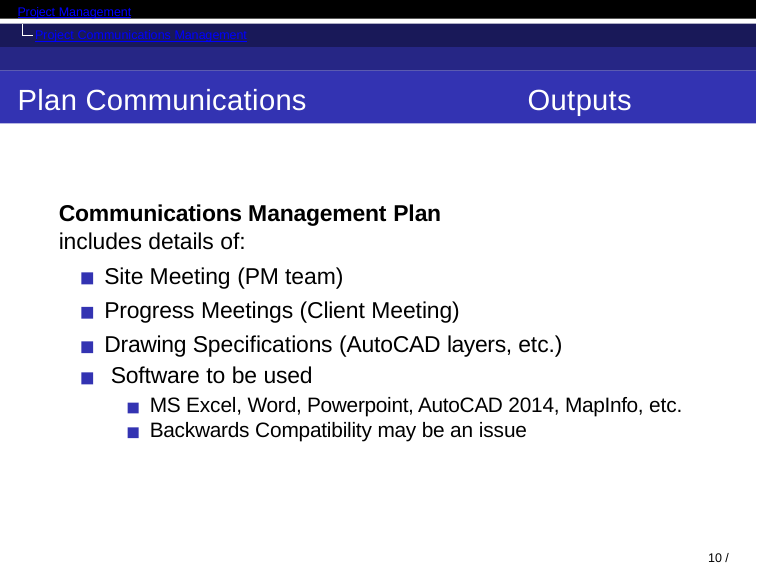

Project Management

Project Communications Management

Plan Communications
Outputs
Communications Management Plan
includes details of:
Site Meeting (PM team)
Progress Meetings (Client Meeting)
Drawing Specifications (AutoCAD layers, etc.)  Software to be used
MS Excel, Word, Powerpoint, AutoCAD 2014, MapInfo, etc.  Backwards Compatibility may be an issue

10 / 35